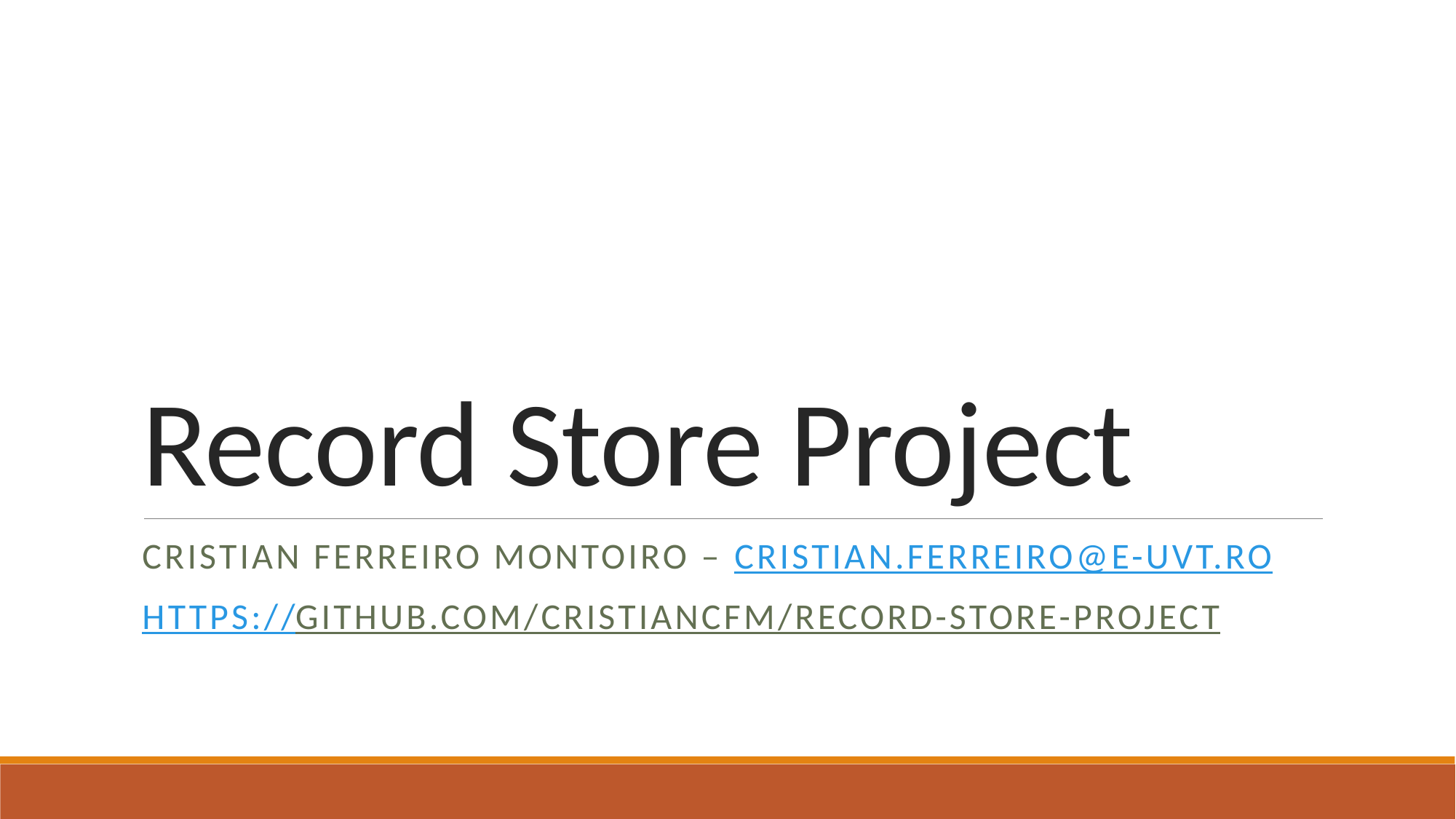

# Record Store Project
Cristian Ferreiro Montoiro – cristian.Ferreiro@e-uvt.ro
https://github.com/cristiancfm/record-store-project